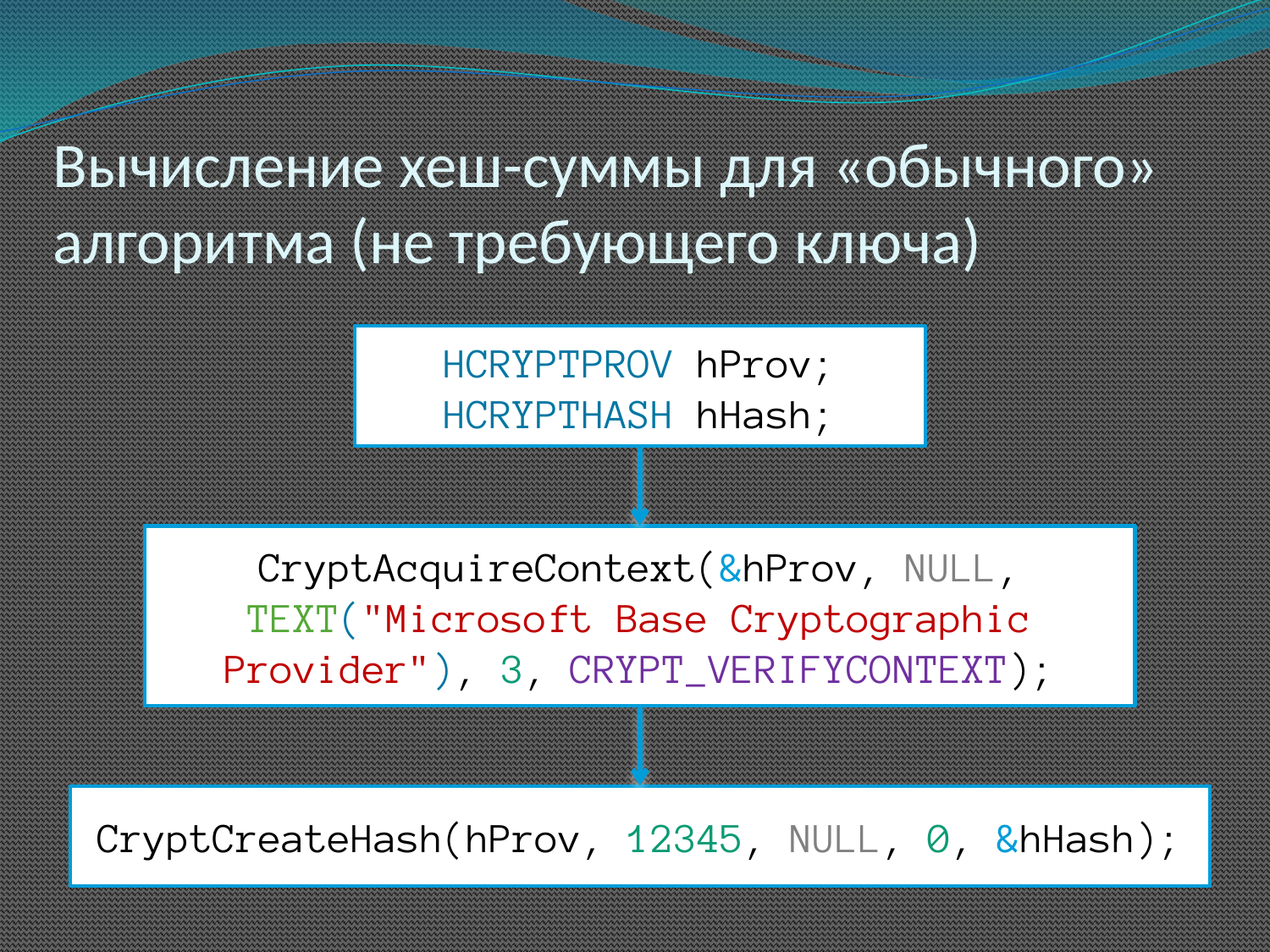

# Вычисление хеш-суммы для «обычного» алгоритма (не требующего ключа)
HCRYPTPROV hProv;
HCRYPTHASH hHash;
CryptAcquireContext(&hProv, NULL, TEXT("Microsoft Base Cryptographic Provider"), 3, CRYPT_VERIFYCONTEXT);
CryptCreateHash(hProv, 12345, NULL, 0, &hHash);